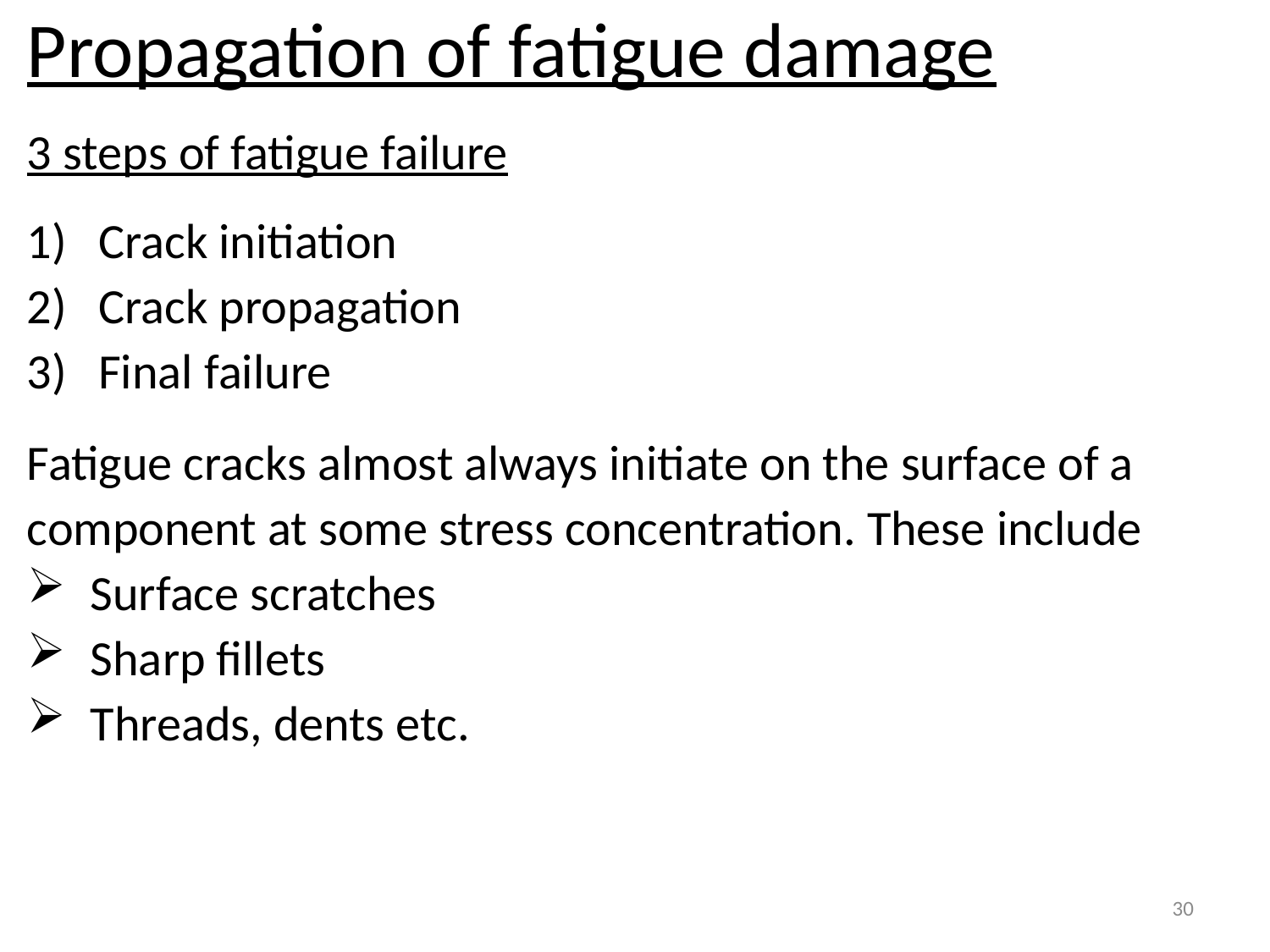

Propagation of fatigue damage
3 steps of fatigue failure
Crack initiation
Crack propagation
Final failure
Fatigue cracks almost always initiate on the surface of a component at some stress concentration. These include
Surface scratches
Sharp fillets
Threads, dents etc.
30